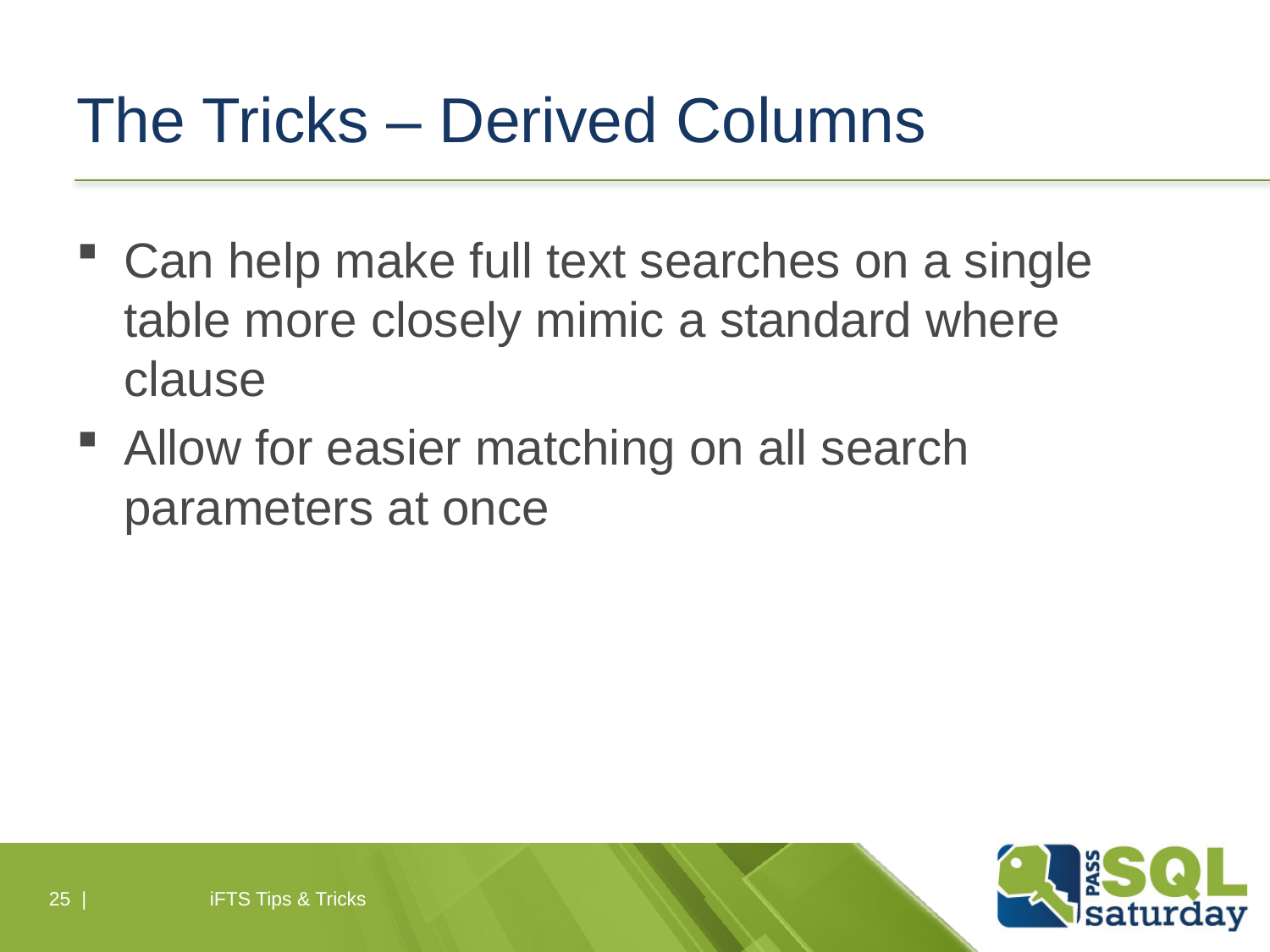

# The Tricks – Derived Columns
Can help make full text searches on a single table more closely mimic a standard where clause
Allow for easier matching on all search parameters at once
25  |
iFTS Tips & Tricks